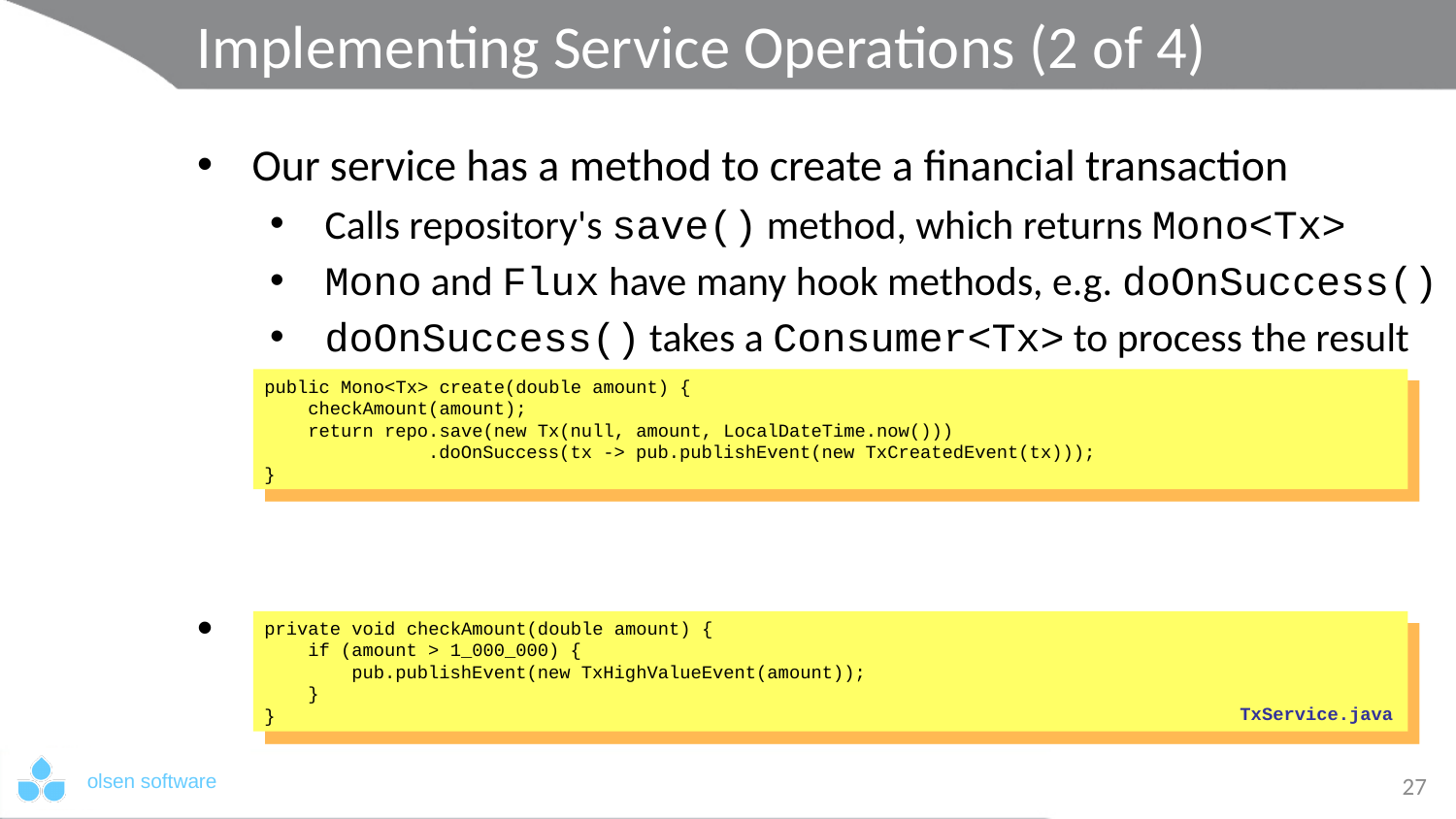

# Implementing Service Operations (2 of 4)
Our service has a method to create a financial transaction
 Calls repository's save() method, which returns Mono<Tx>
 Mono and Flux have many hook methods, e.g. doOnSuccess()
 doOnSuccess() takes a Consumer<Tx> to process the result

Our service also publishes an event if the tx value is high
public Mono<Tx> create(double amount) {
    checkAmount(amount);
    return repo.save(new Tx(null, amount, LocalDateTime.now()))
               .doOnSuccess(tx -> pub.publishEvent(new TxCreatedEvent(tx)));
}
private void checkAmount(double amount) {
    if (amount > 1_000_000) {
        pub.publishEvent(new TxHighValueEvent(amount));
    }
}
TxService.java
27